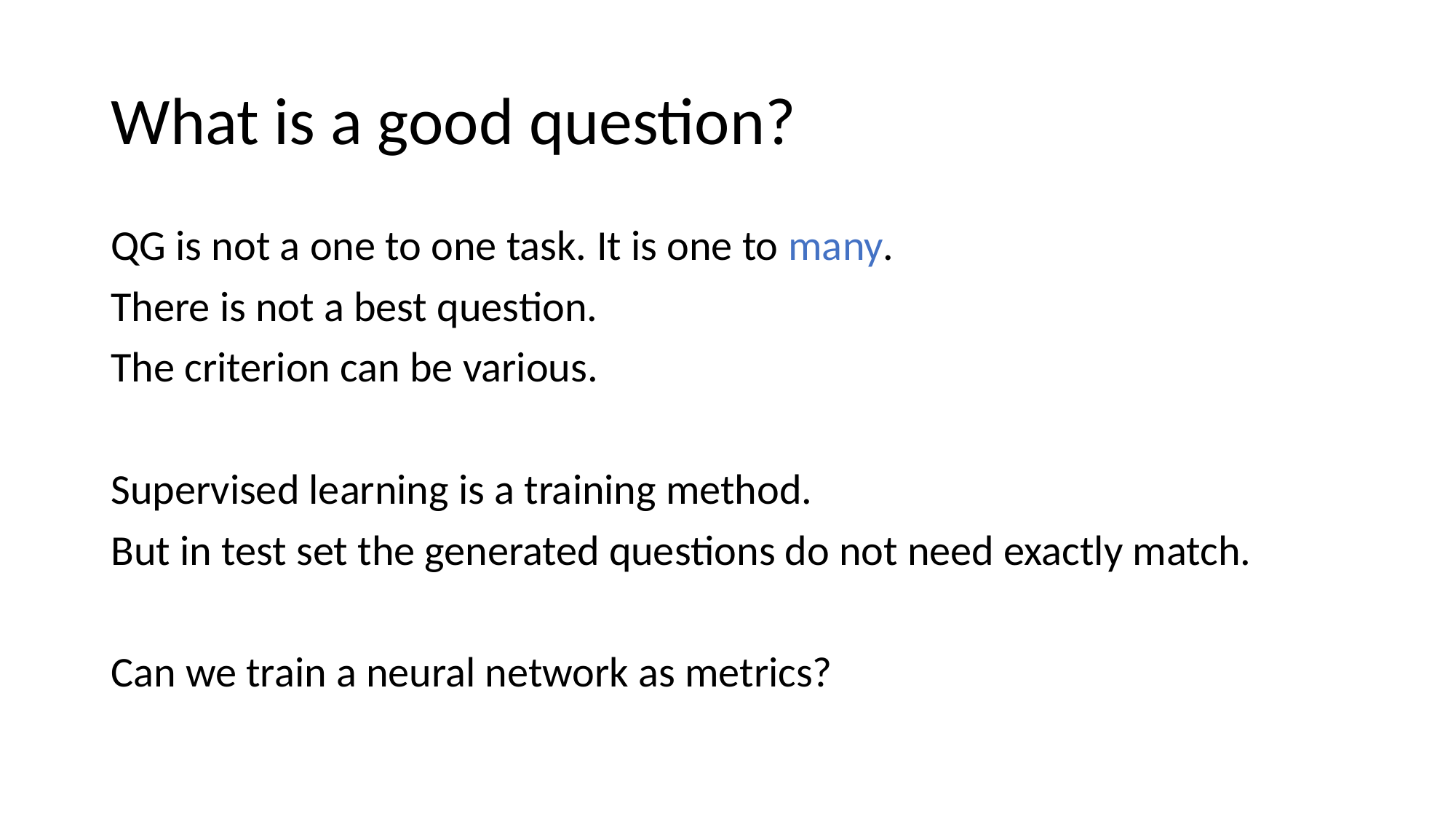

# What is a good question?
QG is not a one to one task. It is one to many.
There is not a best question.
The criterion can be various.

Supervised learning is a training method.
But in test set the generated questions do not need exactly match.

Can we train a neural network as metrics?